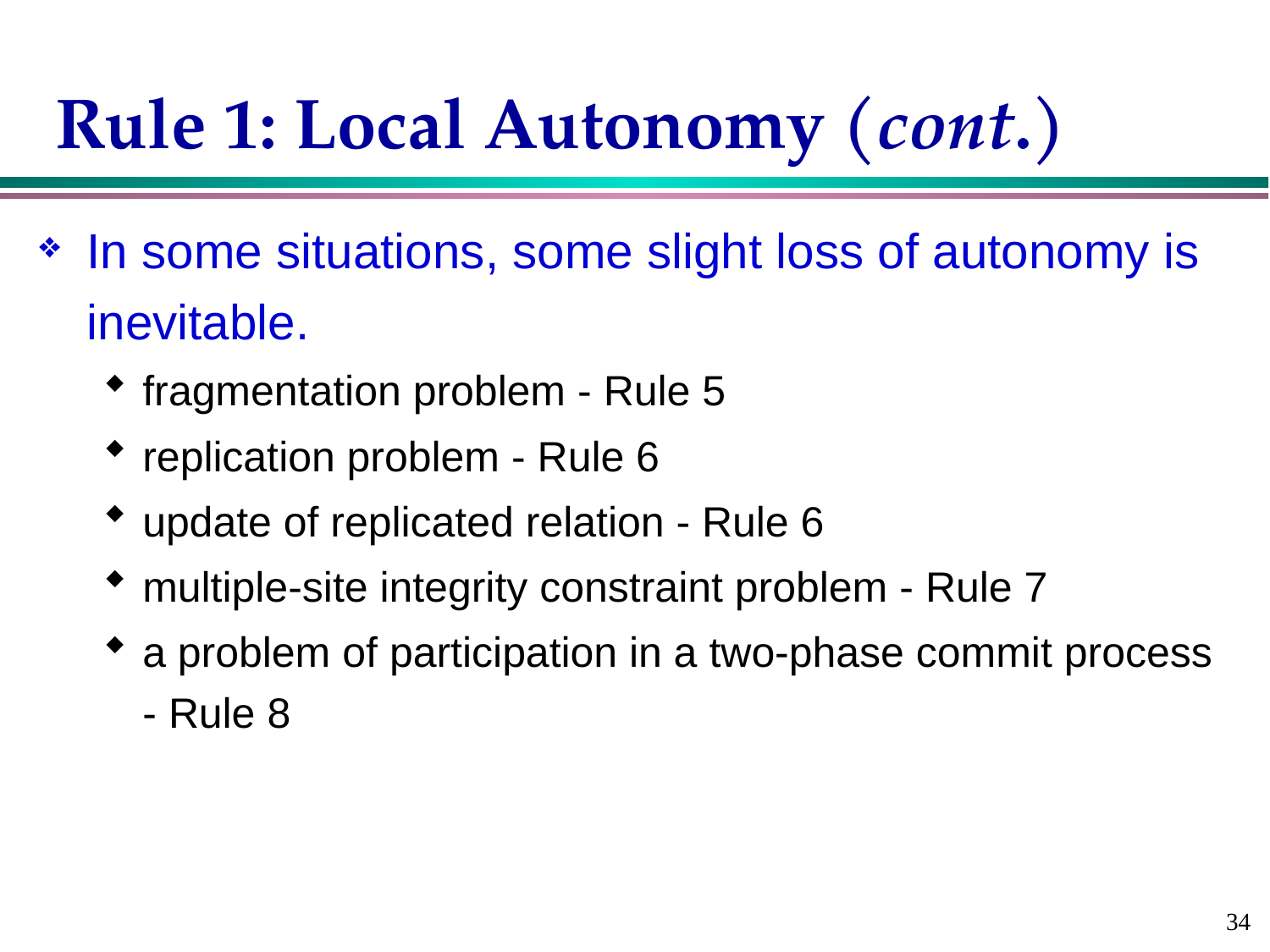

Rule 1: Local Autonomy (cont.)
In some situations, some slight loss of autonomy is inevitable.
fragmentation problem - Rule 5
replication problem - Rule 6
update of replicated relation - Rule 6
multiple-site integrity constraint problem - Rule 7
a problem of participation in a two-phase commit process
- Rule 8
34